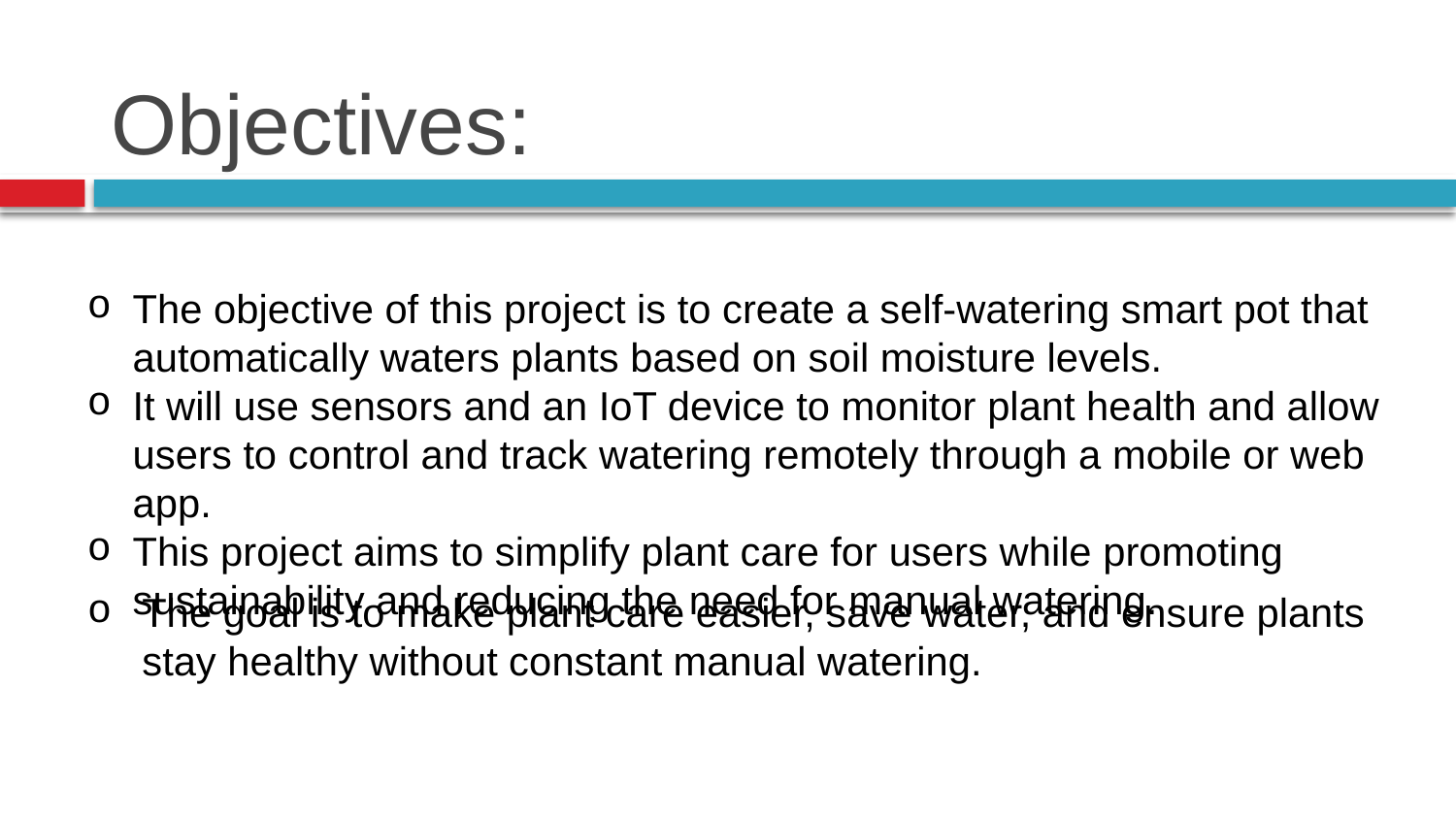

# Objectives:
The objective of this project is to create a self-watering smart pot that automatically waters plants based on soil moisture levels.
It will use sensors and an IoT device to monitor plant health and allow users to control and track watering remotely through a mobile or web app.
This project aims to simplify plant care for users while promoting sustainability and reducing the need for manual watering.

The goal is to make plant care easier, save water, and ensure plants stay healthy without constant manual watering.